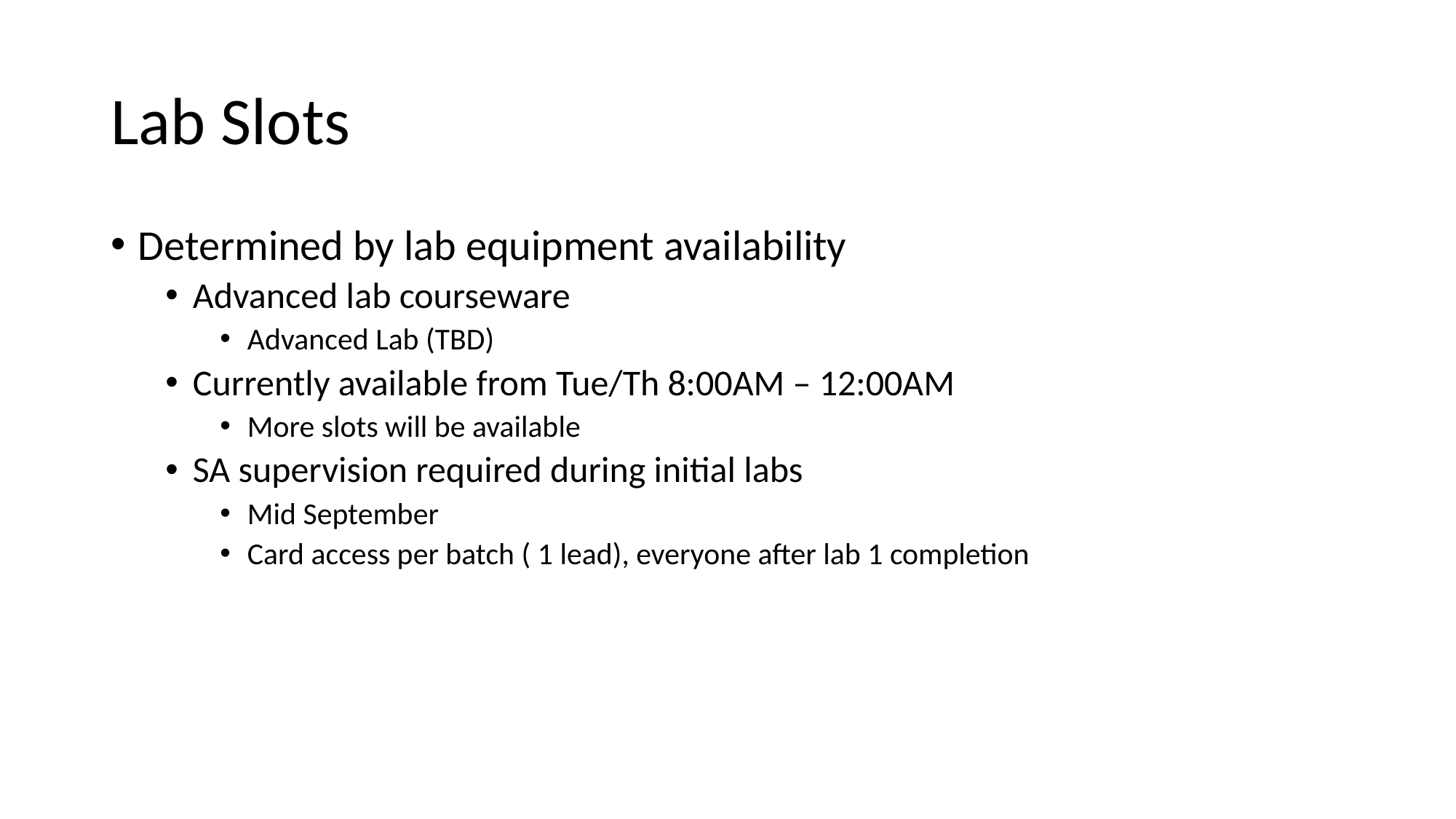

# Lab Slots
Determined by lab equipment availability
Advanced lab courseware
Advanced Lab (TBD)
Currently available from Tue/Th 8:00AM – 12:00AM
More slots will be available
SA supervision required during initial labs
Mid September
Card access per batch ( 1 lead), everyone after lab 1 completion